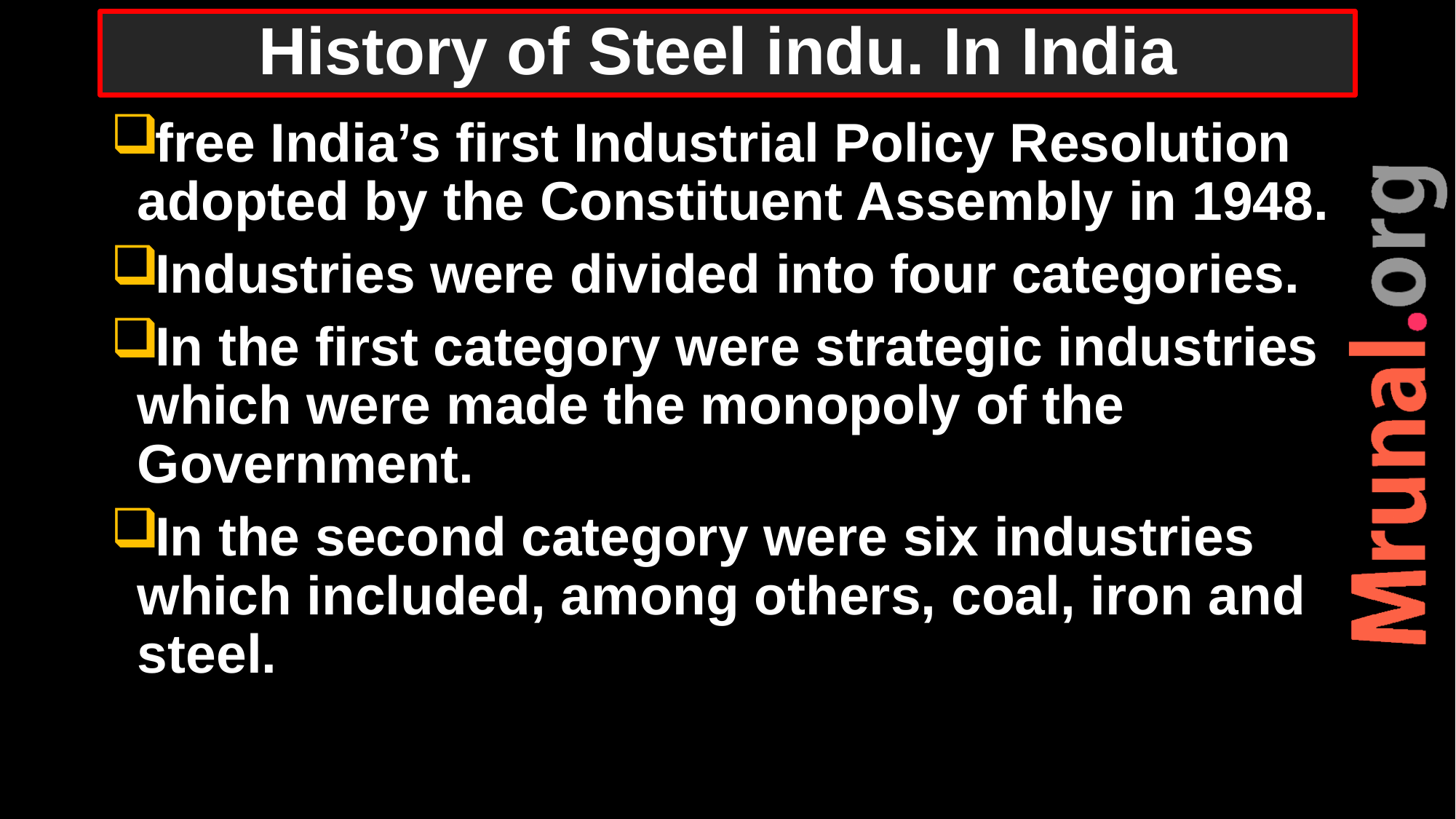

# History of Steel indu. In India
free India’s first Industrial Policy Resolution adopted by the Constituent Assembly in 1948.
Industries were divided into four categories.
In the first category were strategic industries which were made the monopoly of the Government.
In the second category were six industries which included, among others, coal, iron and steel.